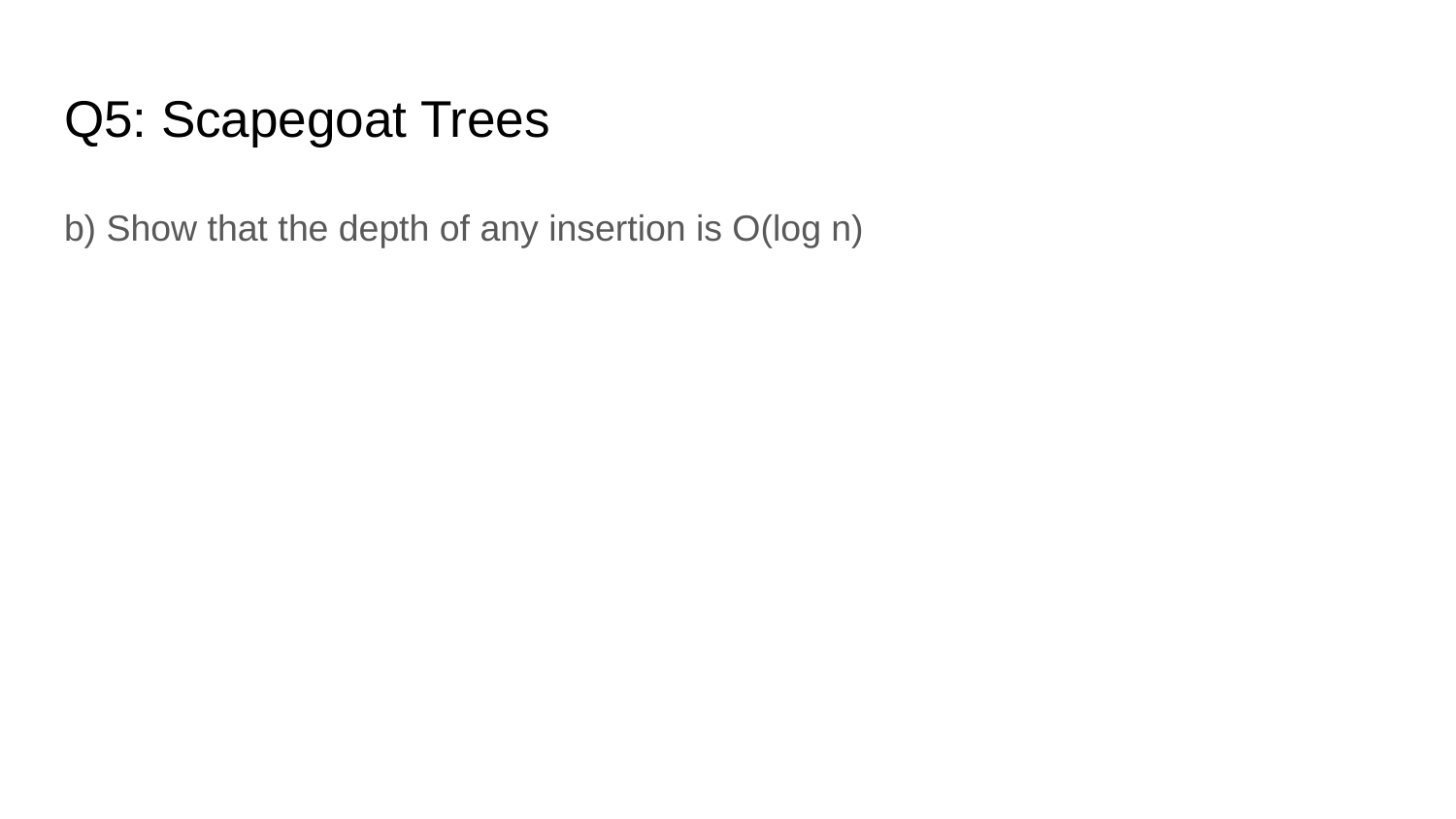

# Q5: Scapegoat Trees
b) Show that the depth of any insertion is O(log n)